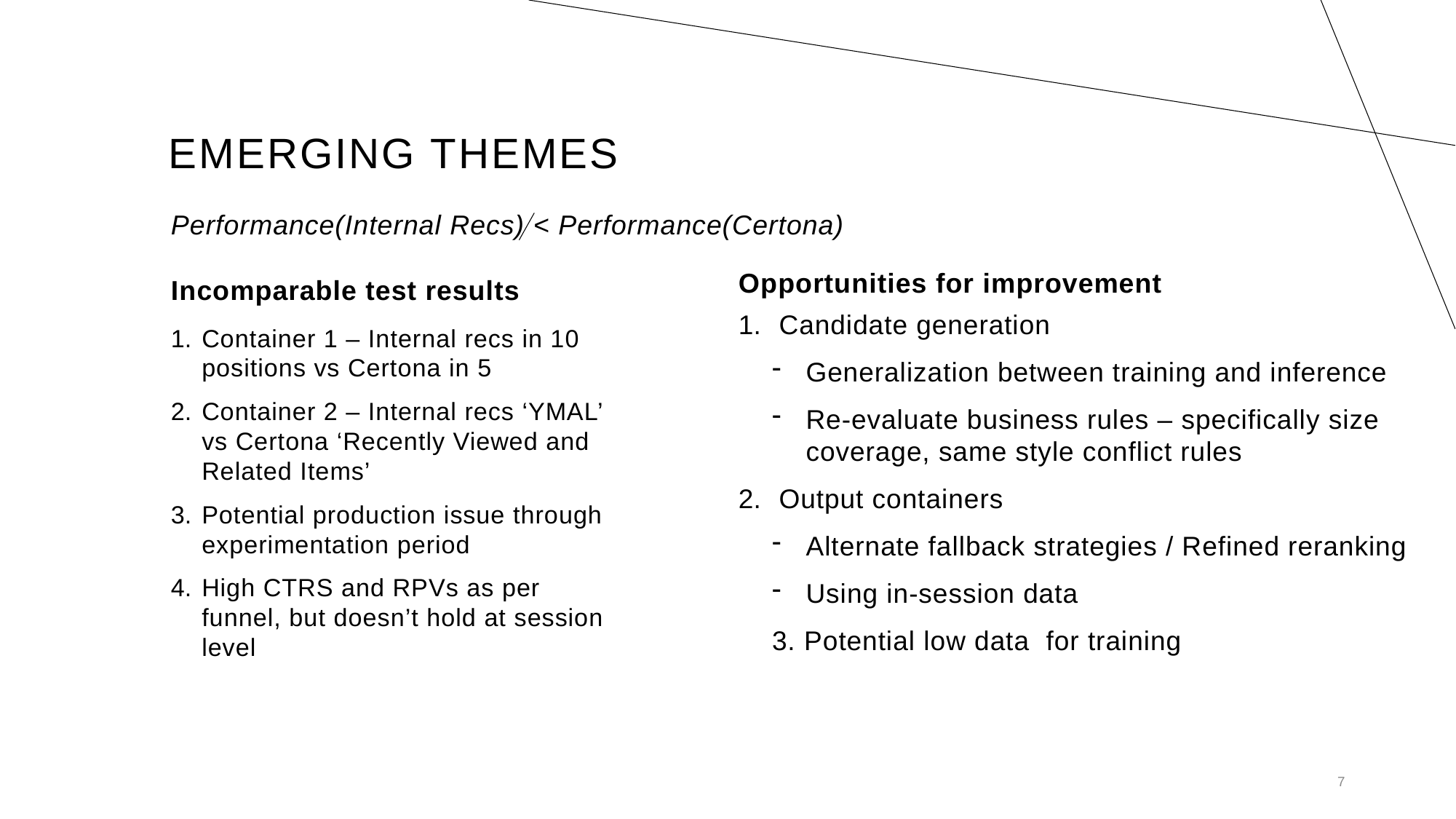

EMERGING THEMES
Performance(Internal Recs) < Performance(Certona)

Opportunities for improvement

Incomparable test results
Candidate generation
Generalization between training and inference
Re-evaluate business rules – specifically size coverage, same style conflict rules
Output containers
Alternate fallback strategies / Refined reranking
Using in-session data
3. Potential low data  for training
Container 1 – Internal recs in 10 positions vs Certona in 5
Container 2 – Internal recs ‘YMAL’ vs Certona ‘Recently Viewed and Related Items’
Potential production issue through experimentation period
High CTRS and RPVs as per funnel, but doesn’t hold at session level
7